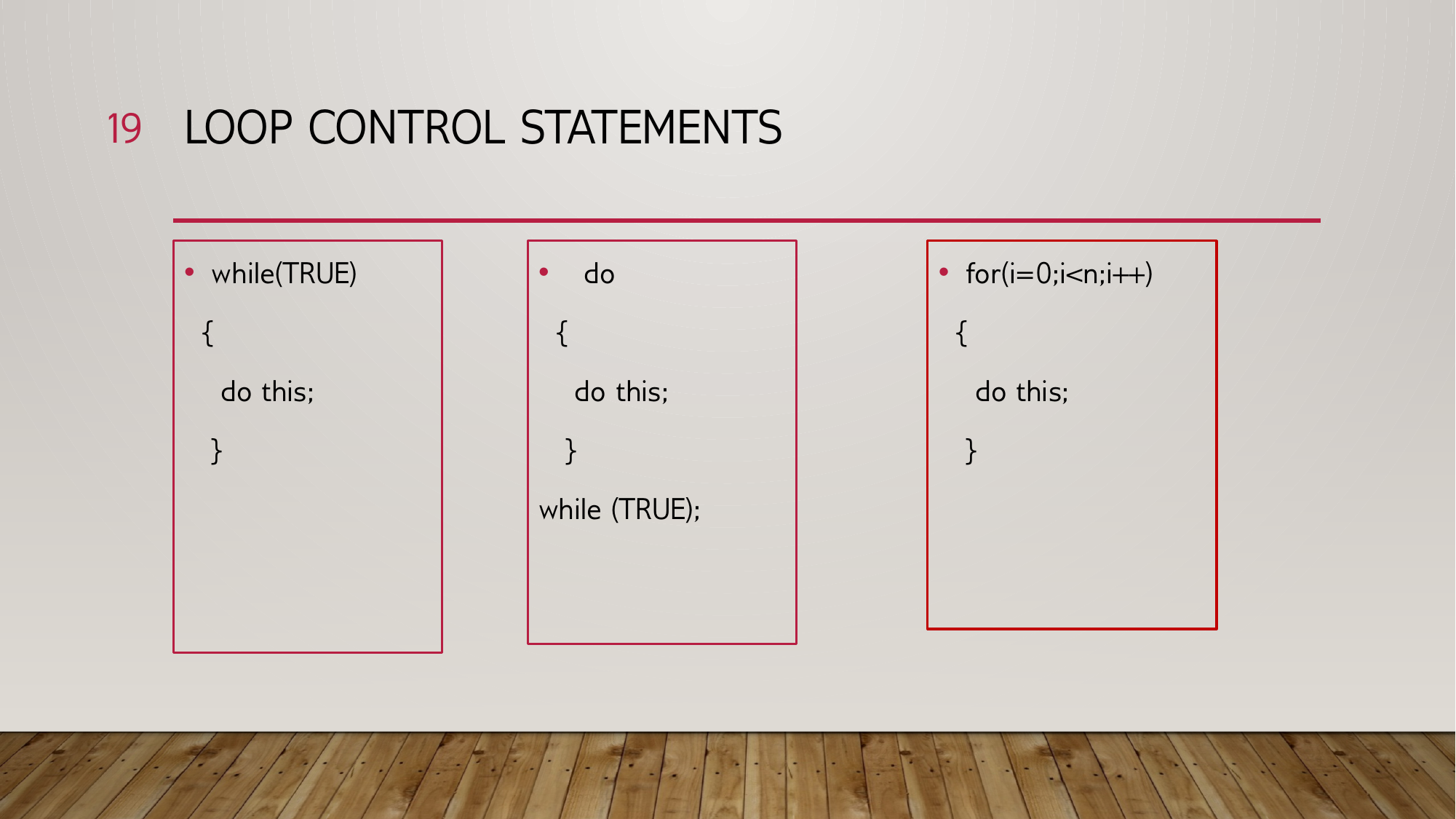

19
# Loop CONTROL STATEMENTS
for(i=0;i<n;i++)
  {
    do this;
   }
while(TRUE)
  {
    do this;
   }
  do
  {
    do this;
   }
while (TRUE);